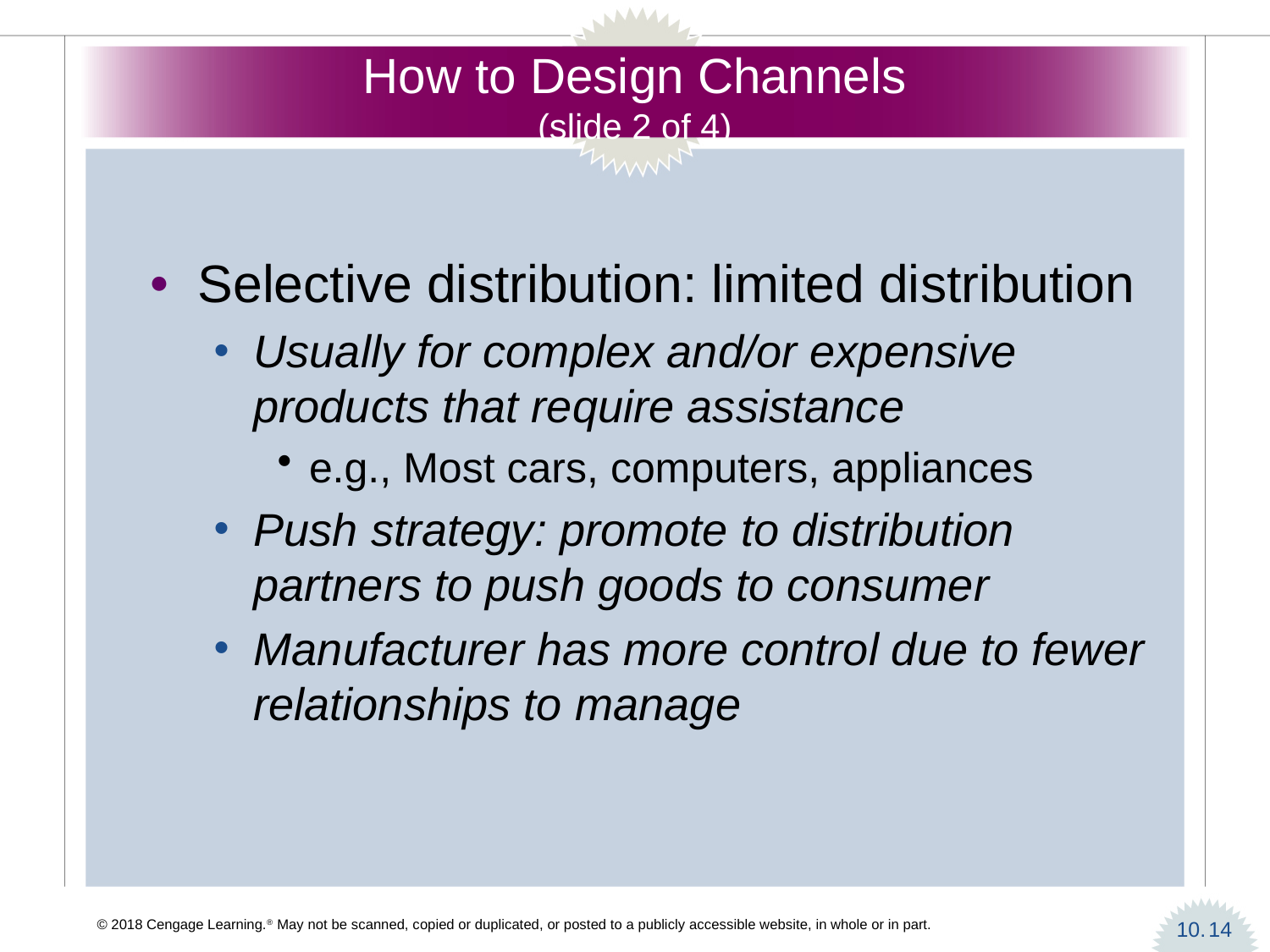

# How to Design Channels (slide 2 of 4)
Selective distribution: limited distribution
Usually for complex and/or expensive products that require assistance
e.g., Most cars, computers, appliances
Push strategy: promote to distribution partners to push goods to consumer
Manufacturer has more control due to fewer relationships to manage